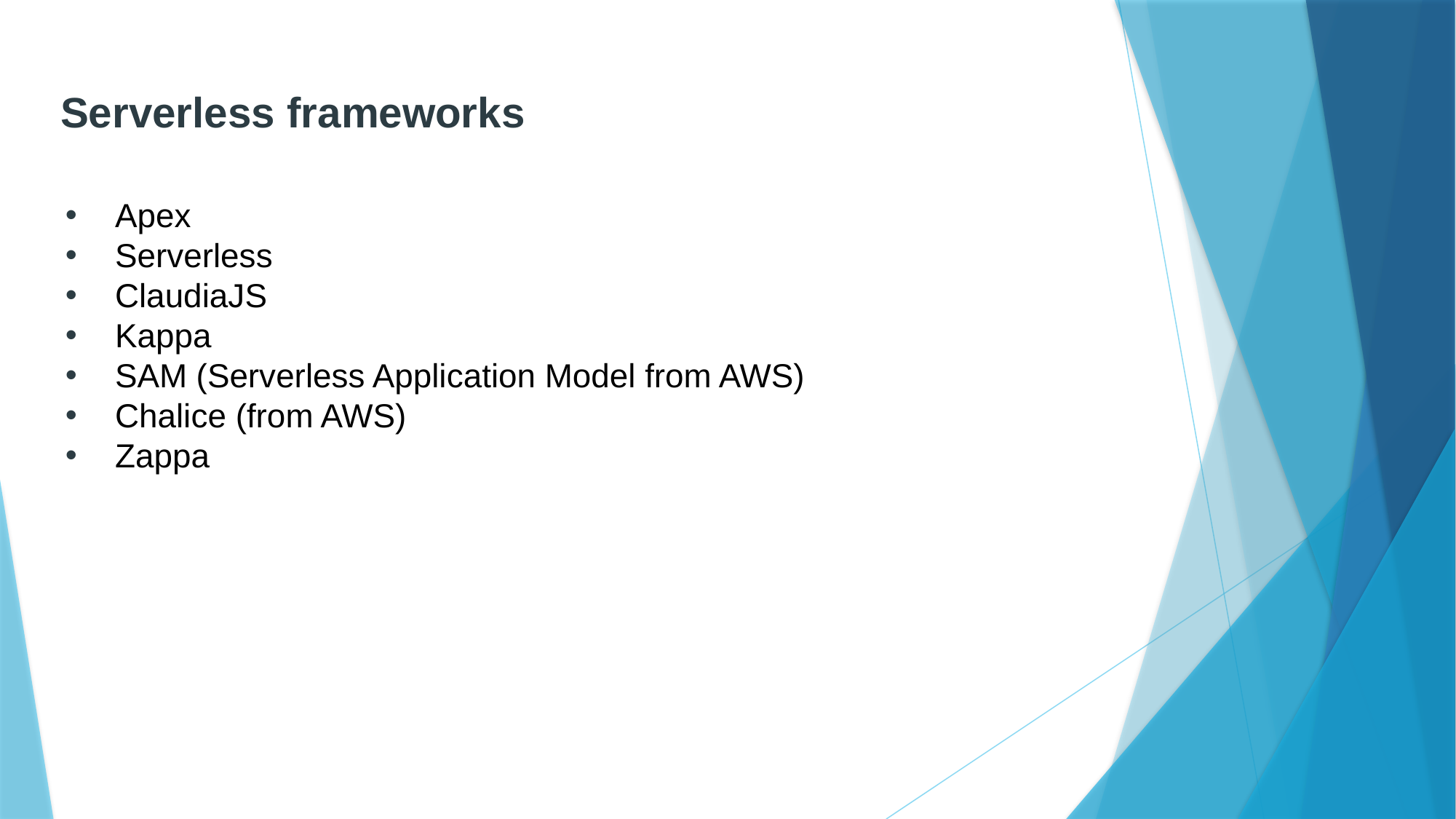

# Serverless frameworks
Apex
Serverless
ClaudiaJS
Kappa
SAM (Serverless Application Model from AWS)
Chalice (from AWS)
Zappa